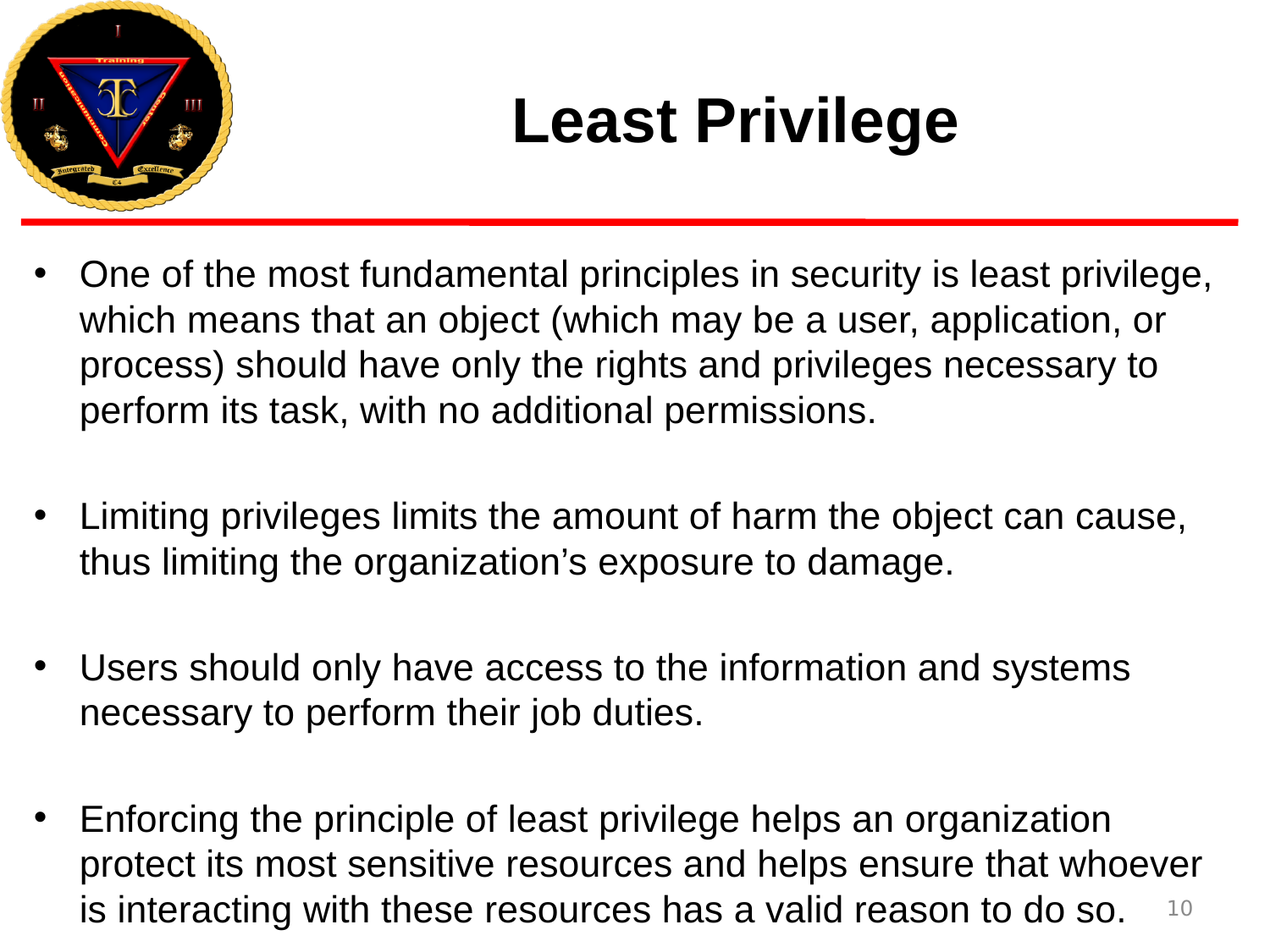

# Least Privilege
One of the most fundamental principles in security is least privilege, which means that an object (which may be a user, application, or process) should have only the rights and privileges necessary to perform its task, with no additional permissions.

Limiting privileges limits the amount of harm the object can cause, thus limiting the organization’s exposure to damage.

Users should only have access to the information and systems necessary to perform their job duties.

Enforcing the principle of least privilege helps an organization protect its most sensitive resources and helps ensure that whoever is interacting with these resources has a valid reason to do so.
10